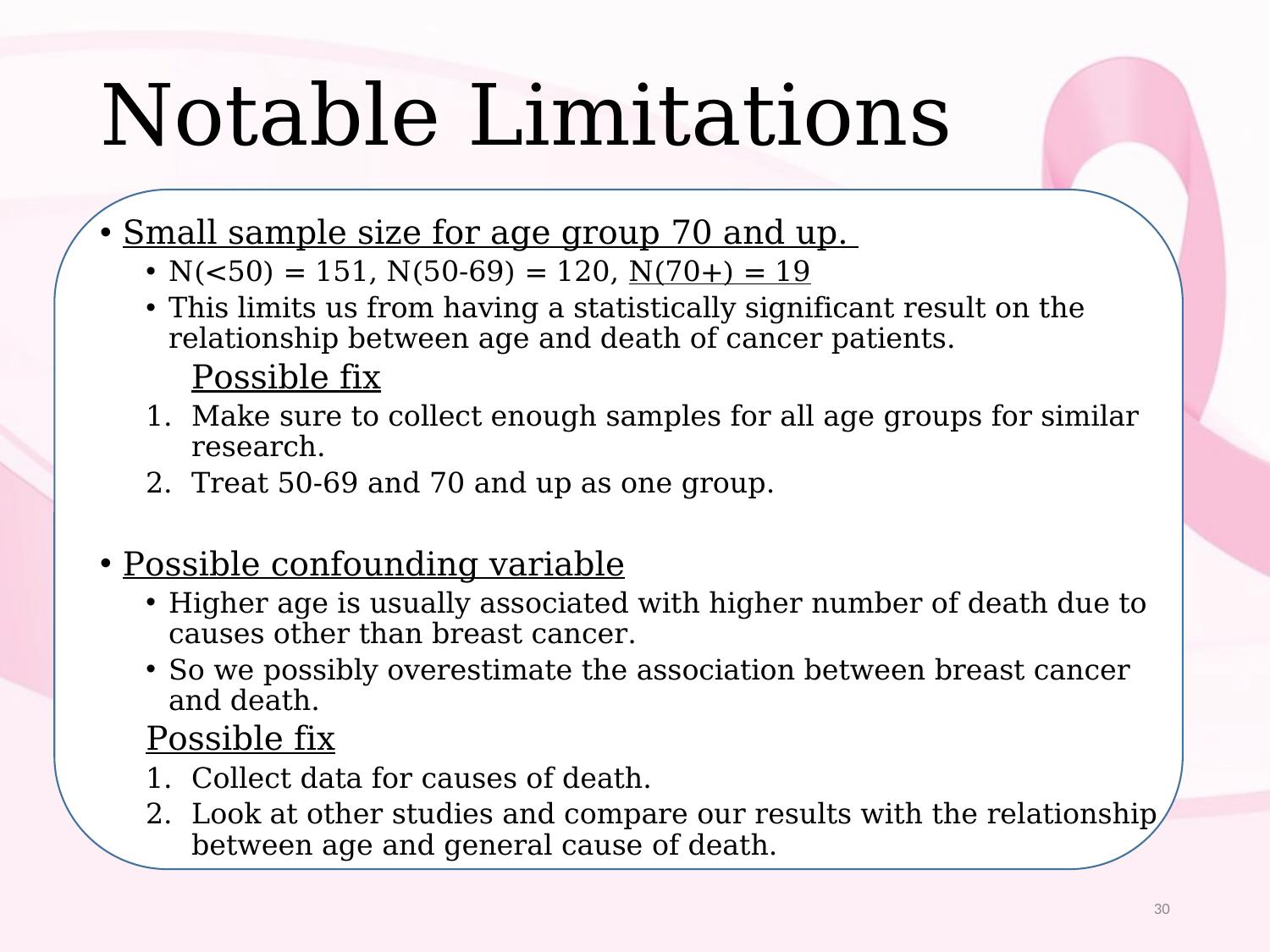

# Notable Limitations

Small sample size for age group 70 and up.
N(<50) = 151, N(50-69) = 120, N(70+) = 19
This limits us from having a statistically significant result on the relationship between age and death of cancer patients.
Possible fix
Make sure to collect enough samples for all age groups for similar research.
Treat 50-69 and 70 and up as one group.

Possible confounding variable
Higher age is usually associated with higher number of death due to causes other than breast cancer.
So we possibly overestimate the association between breast cancer and death.
	Possible fix
Collect data for causes of death.
Look at other studies and compare our results with the relationship between age and general cause of death.
30